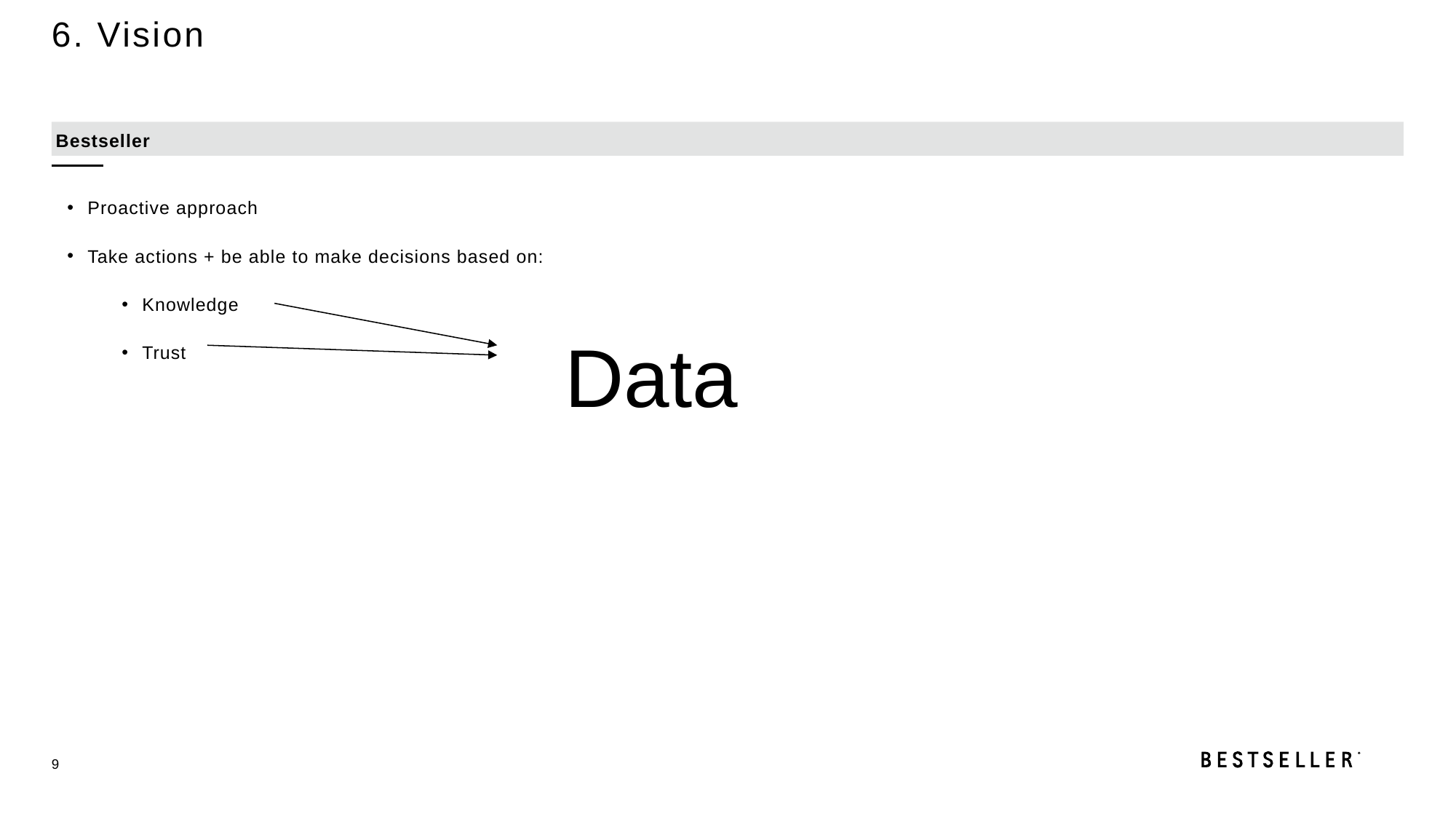

6. Vision
Bestseller
Proactive approach

Take actions + be able to make decisions based on:

Knowledge

Trust
Data
9